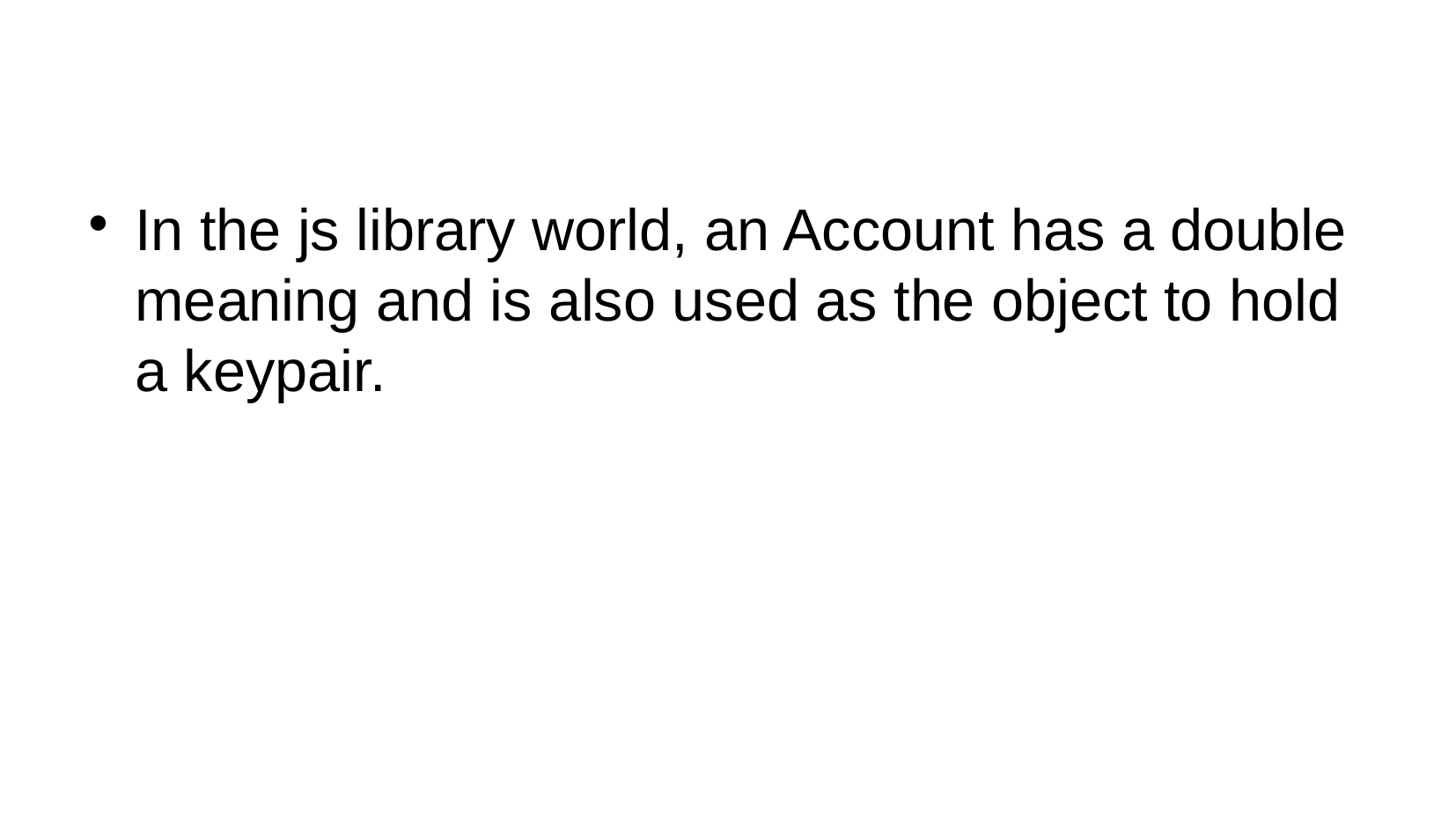

In the js library world, an Account has a double meaning and is also used as the object to hold a keypair.